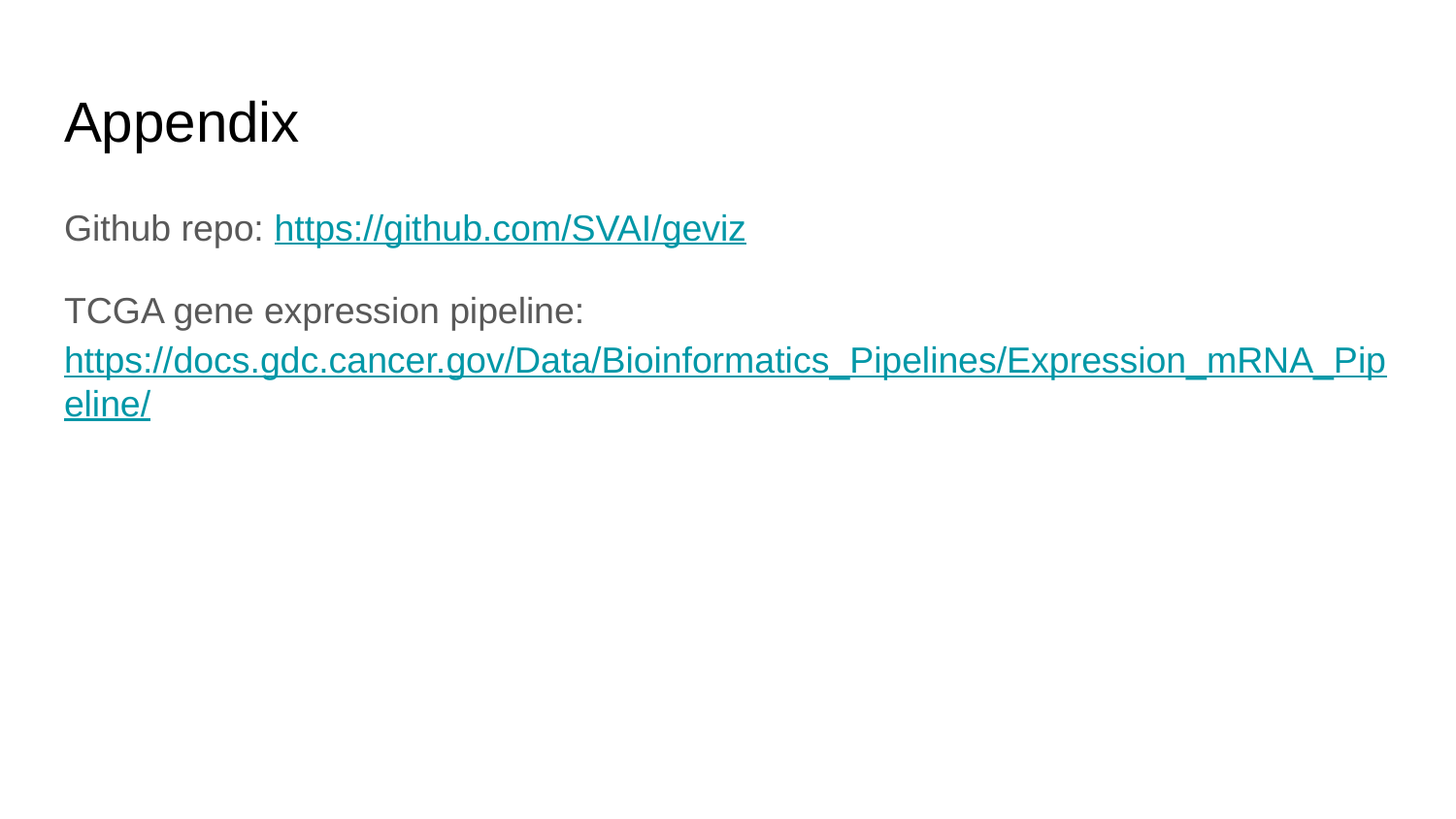

# Appendix
Github repo: https://github.com/SVAI/geviz
TCGA gene expression pipeline: https://docs.gdc.cancer.gov/Data/Bioinformatics_Pipelines/Expression_mRNA_Pipeline/